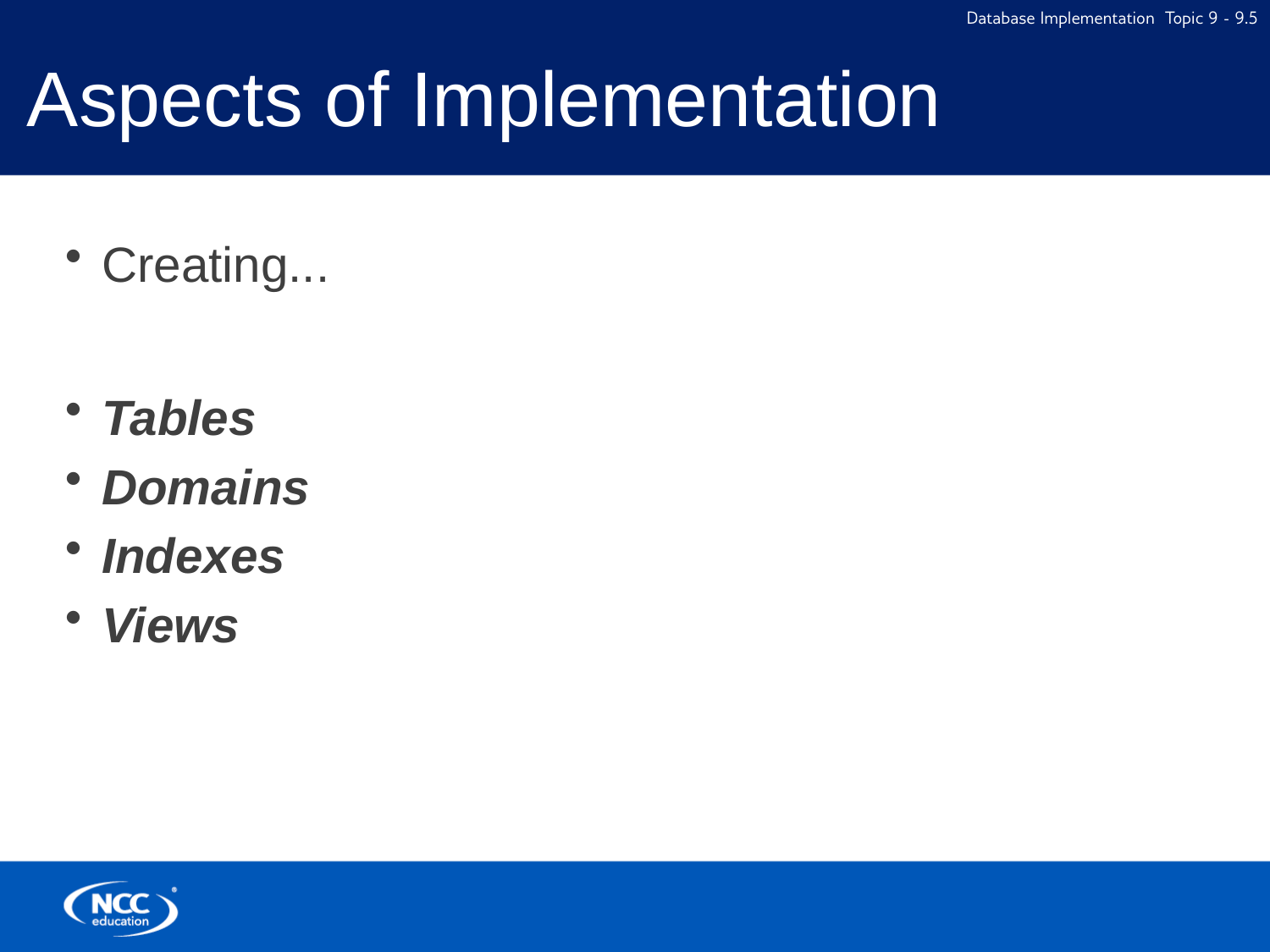

# Aspects of Implementation
Creating...

Tables
Domains
Indexes
Views